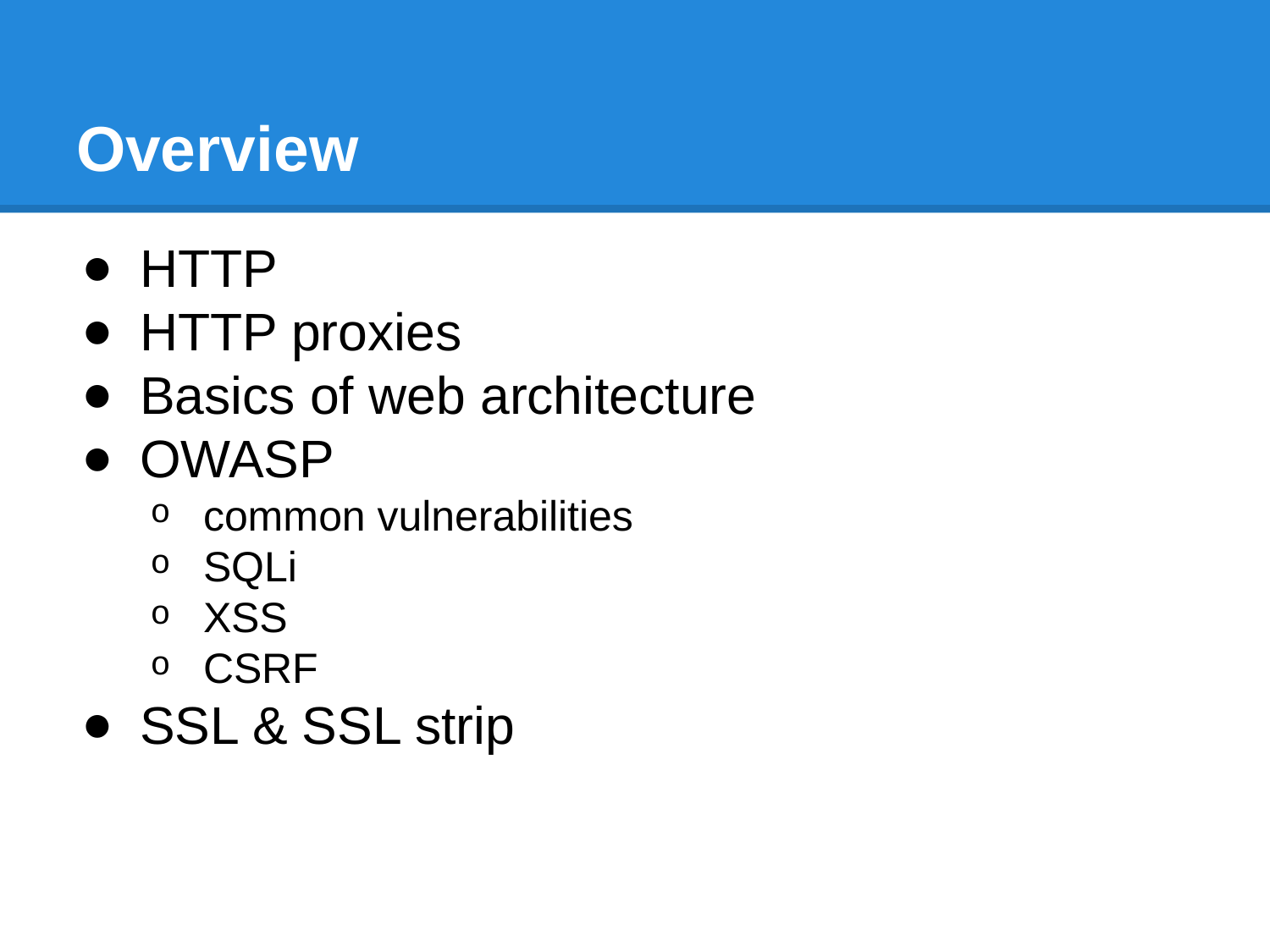

# Overview
HTTP
HTTP proxies
Basics of web architecture
OWASP
common vulnerabilities
SQLi
XSS
CSRF
SSL & SSL strip